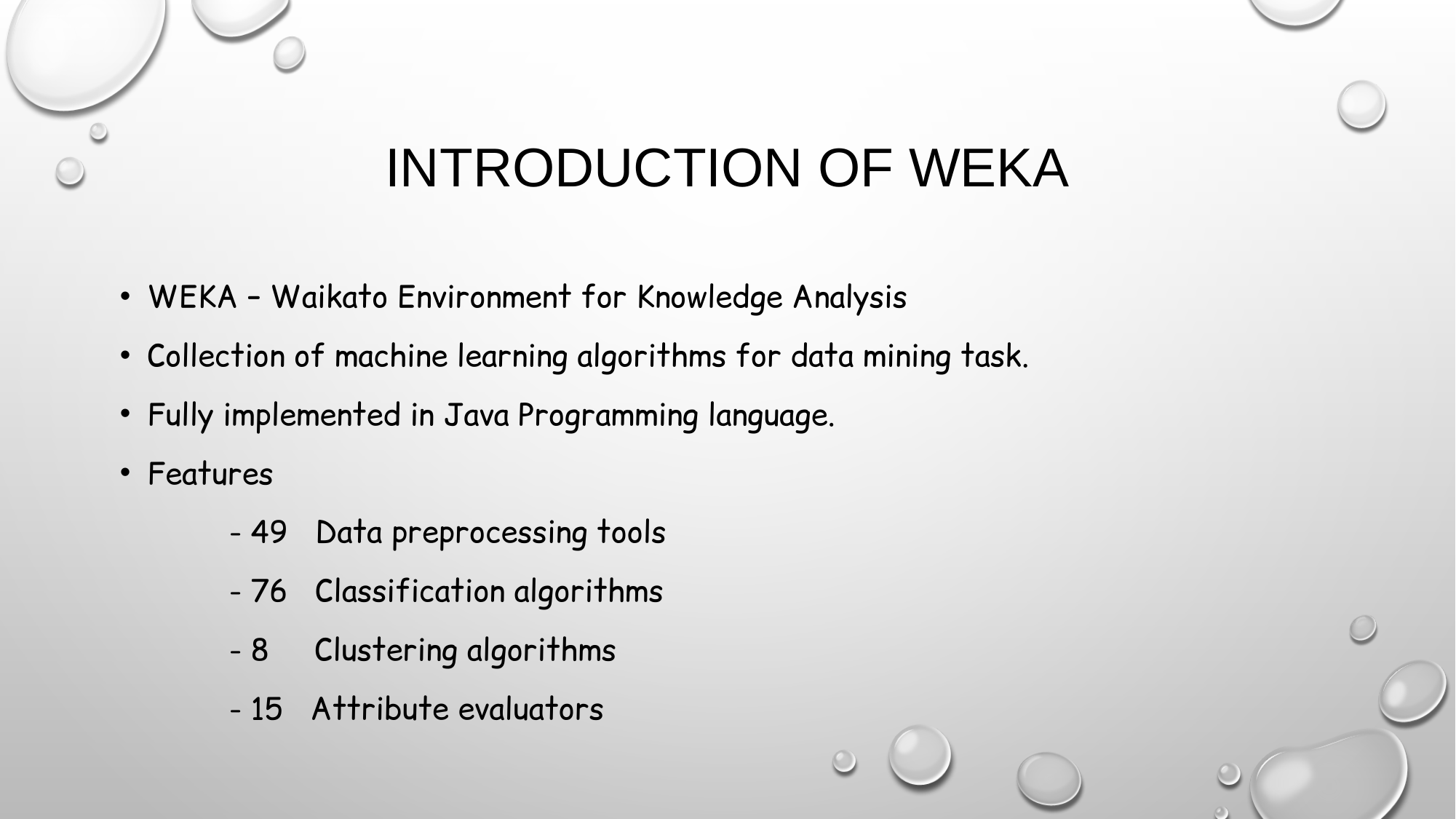

# INTRODUCTION OF WEKA
WEKA – Waikato Environment for Knowledge Analysis
Collection of machine learning algorithms for data mining task.
Fully implemented in Java Programming language.
Features
	- 49   Data preprocessing tools
	- 76   Classification algorithms
	- 8     Clustering algorithms
	- 15   Attribute evaluators